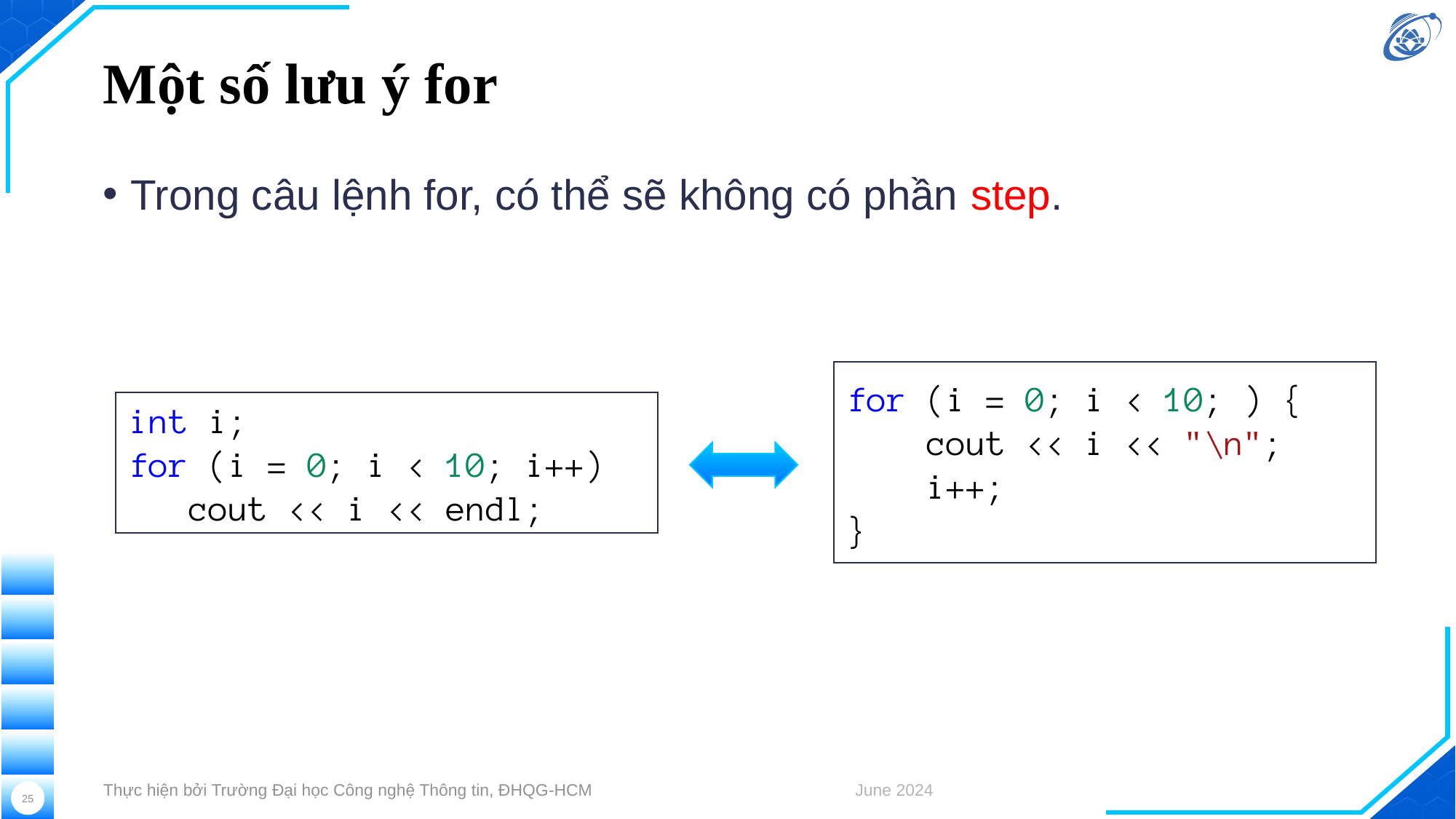

# Một số lưu ý for
Trong câu lệnh for, có thể sẽ không có phần step.

for (i = 0; i < 10; ) {
    cout << i << "\n";
    i++;
}
int i;
for (i = 0; i < 10; i++)
   cout << i << endl;

Thực hiện bởi Trường Đại học Công nghệ Thông tin, ĐHQG-HCM
June 2024
25